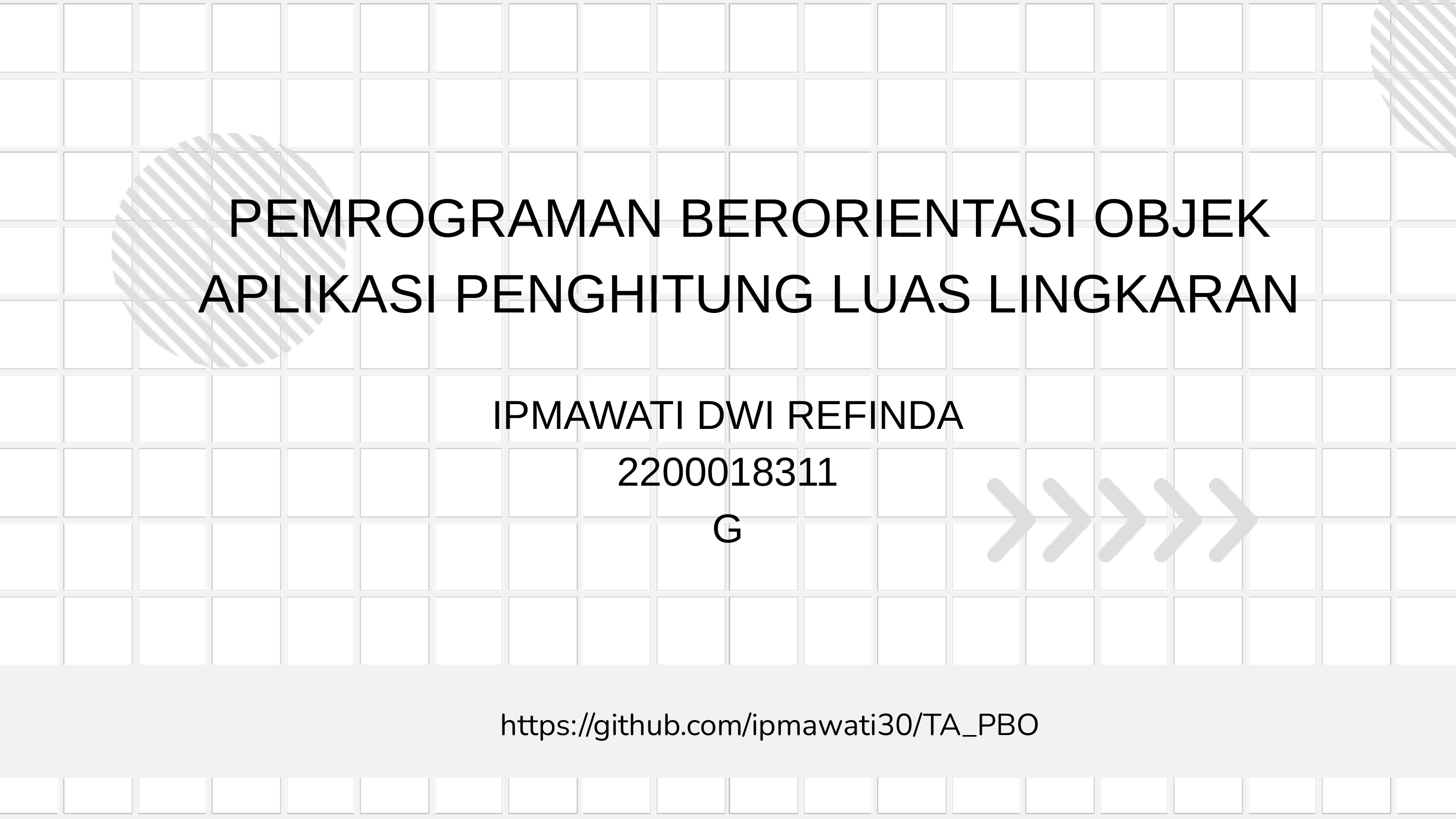

PEMROGRAMAN BERORIENTASI OBJEK
APLIKASI PENGHITUNG LUAS LINGKARAN
IPMAWATI DWI REFINDA
2200018311
G

https://github.com/ipmawati30/TA_PBO